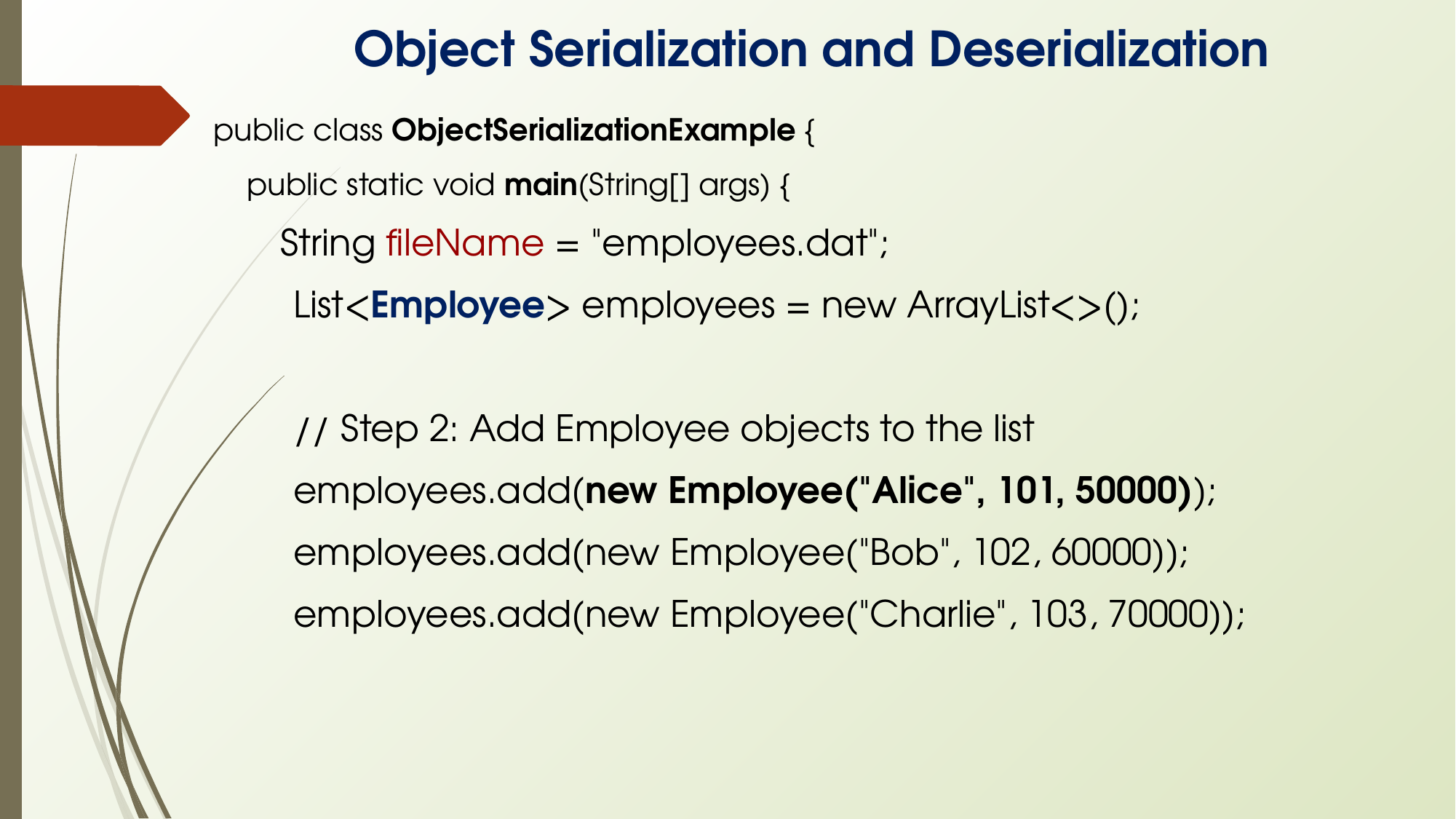

Object Serialization and Deserialization

public class ObjectSerializationExample {
    public static void main(String[] args) {
        String fileName = "employees.dat";
        List<Employee> employees = new ArrayList<>();

        // Step 2: Add Employee objects to the list
        employees.add(new Employee("Alice", 101, 50000));
        employees.add(new Employee("Bob", 102, 60000));
        employees.add(new Employee("Charlie", 103, 70000));